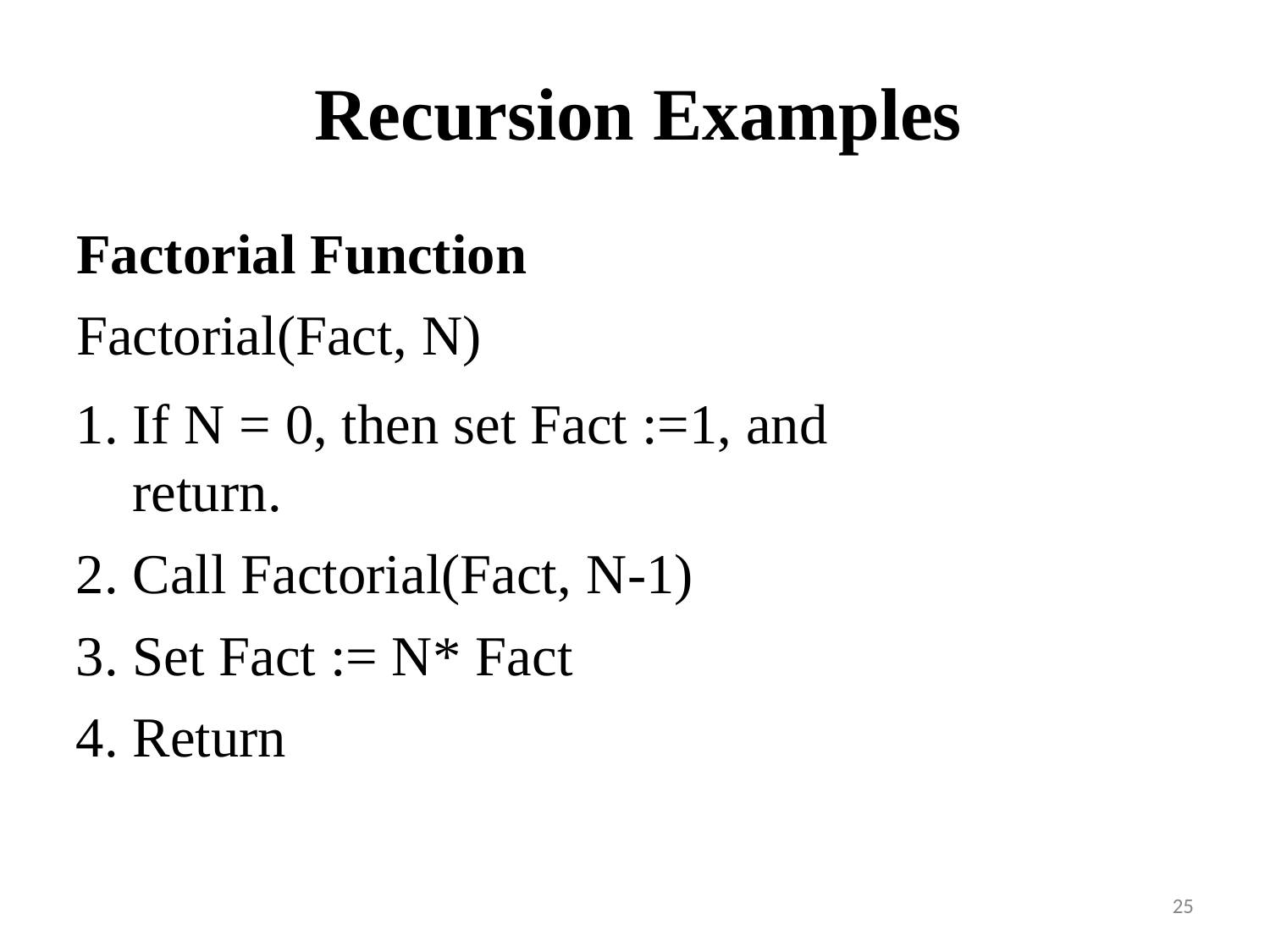

# Recursion Examples
Factorial Function
Factorial(Fact, N)
If N = 0, then set Fact :=1, and return.
Call Factorial(Fact, N-1)
Set Fact := N* Fact
Return
25